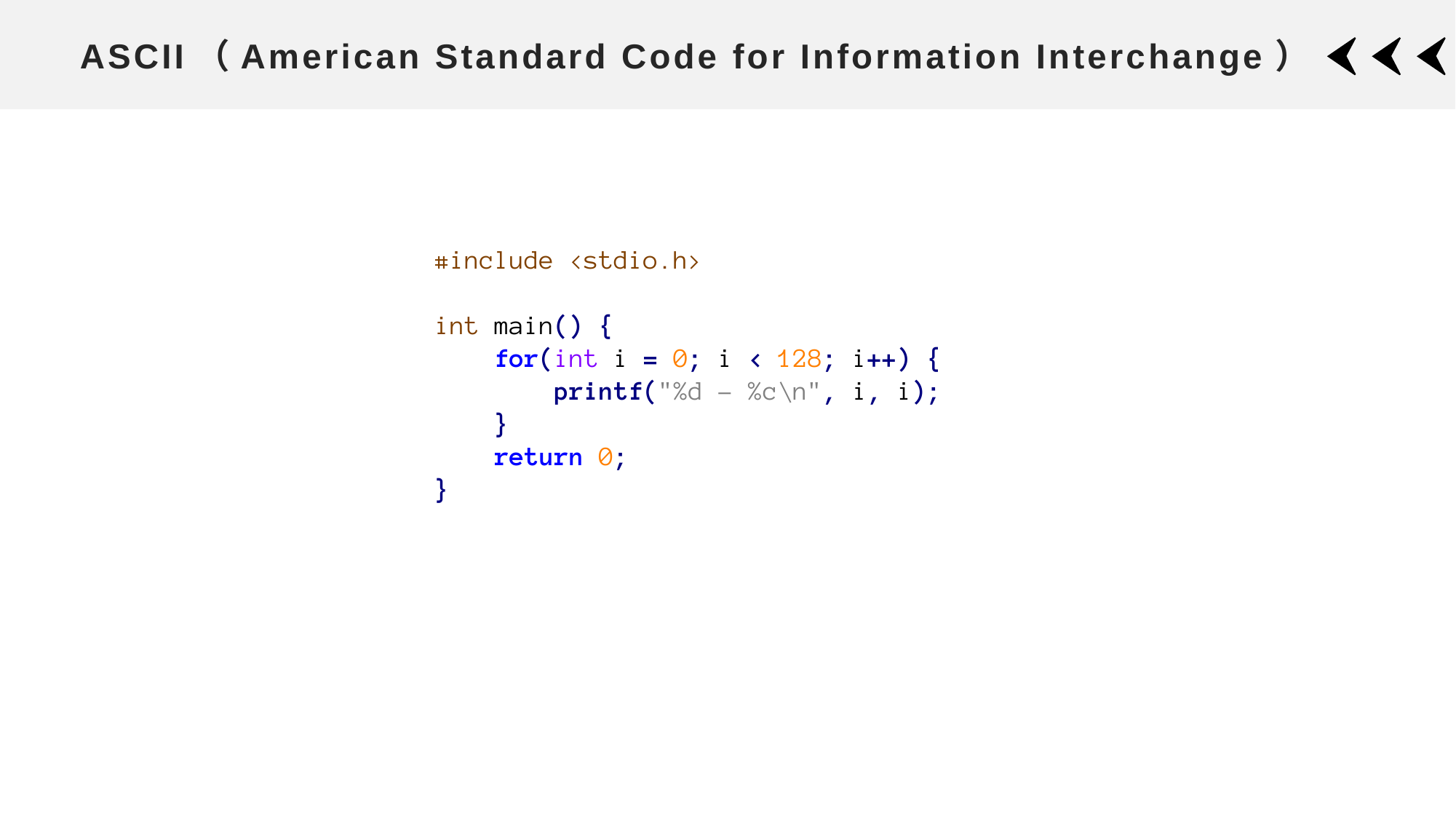

# ASCII（American Standard Code for Information Interchange）
#include <stdio.h> int main() {    for(int i = 0; i < 128; i++) {        printf("%d - %c\n", i, i);    }    return 0;}